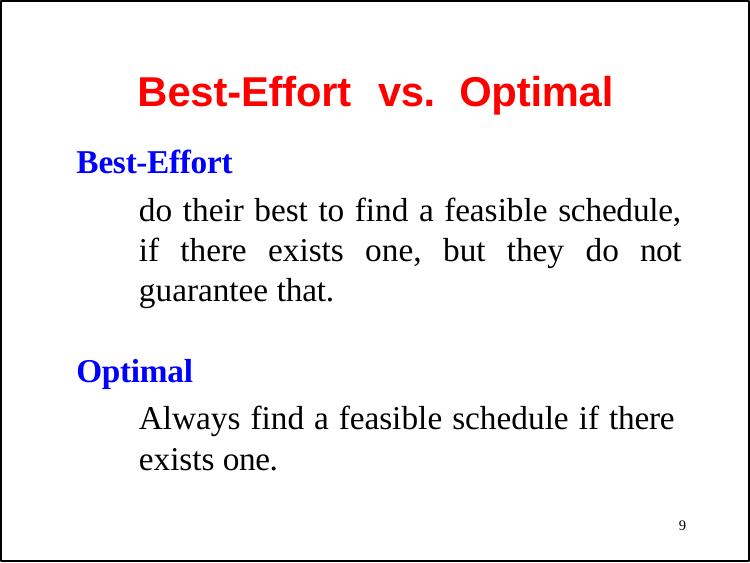

# Best-Effort	vs.	Optimal
Best-Effort
do their best to find a feasible schedule, if  there  exists  one,  but  they  do  not guarantee that.

Optimal
Always find a feasible schedule if there exists one.
9